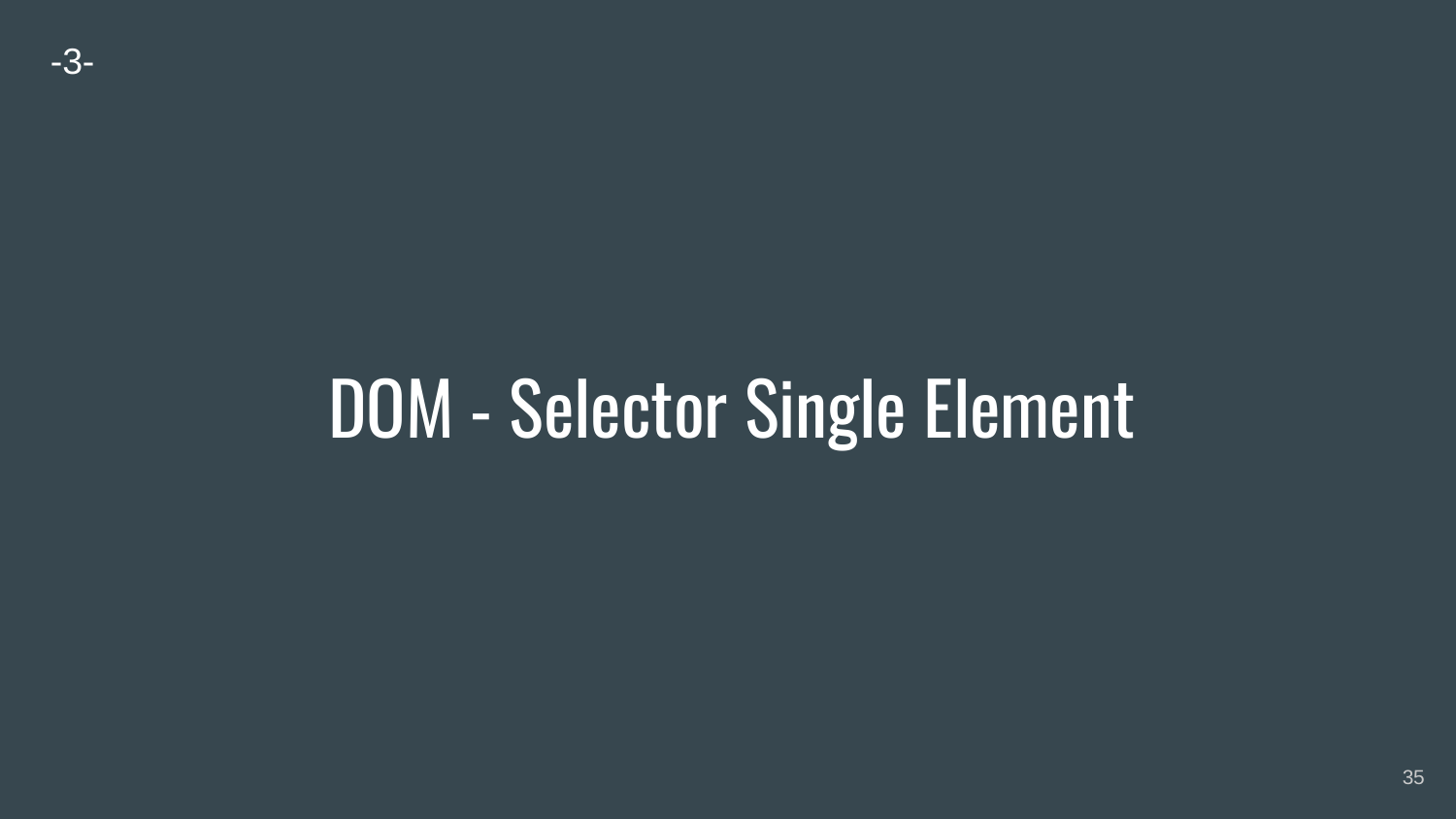

-3-
# DOM - Selector Single Element
35